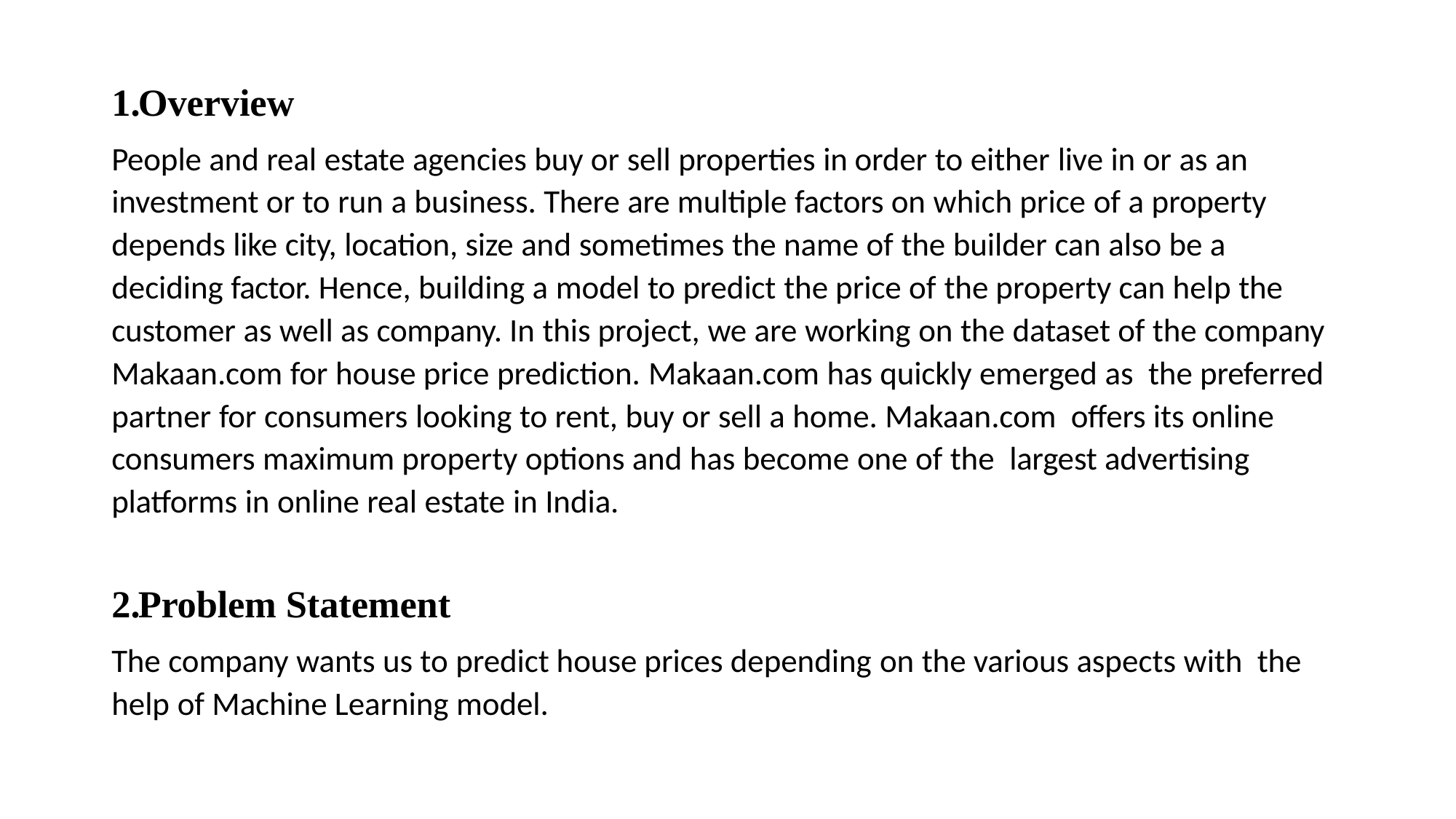

Overview
People and real estate agencies buy or sell properties in order to either live in or as an  investment or to run a business. There are multiple factors on which price of a property  depends like city, location, size and sometimes the name of the builder can also be a deciding factor. Hence, building a model to predict the price of the property can help the  customer as well as company. In this project, we are working on the dataset of the company Makaan.com for house price prediction. Makaan.com has quickly emerged as  the preferred partner for consumers looking to rent, buy or sell a home. Makaan.com  offers its online consumers maximum property options and has become one of the  largest advertising platforms in online real estate in India.

Problem Statement
The company wants us to predict house prices depending on the various aspects with  the help of Machine Learning model.